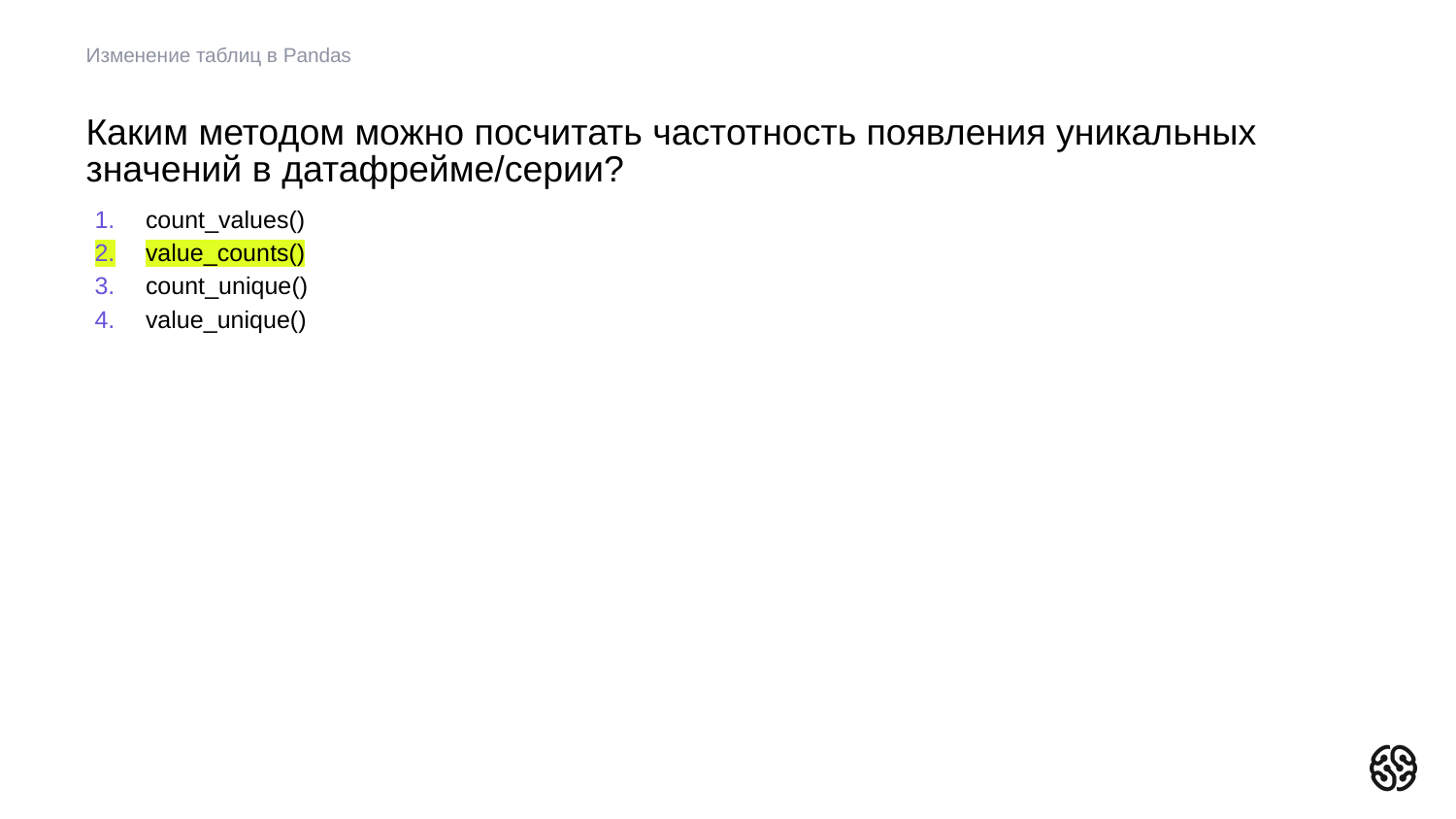

Изменение таблиц в Pandas
# Каким методом можно посчитать частотность появления уникальных значений в датафрейме/серии?
count_values()
value_counts()
count_unique()
value_unique()